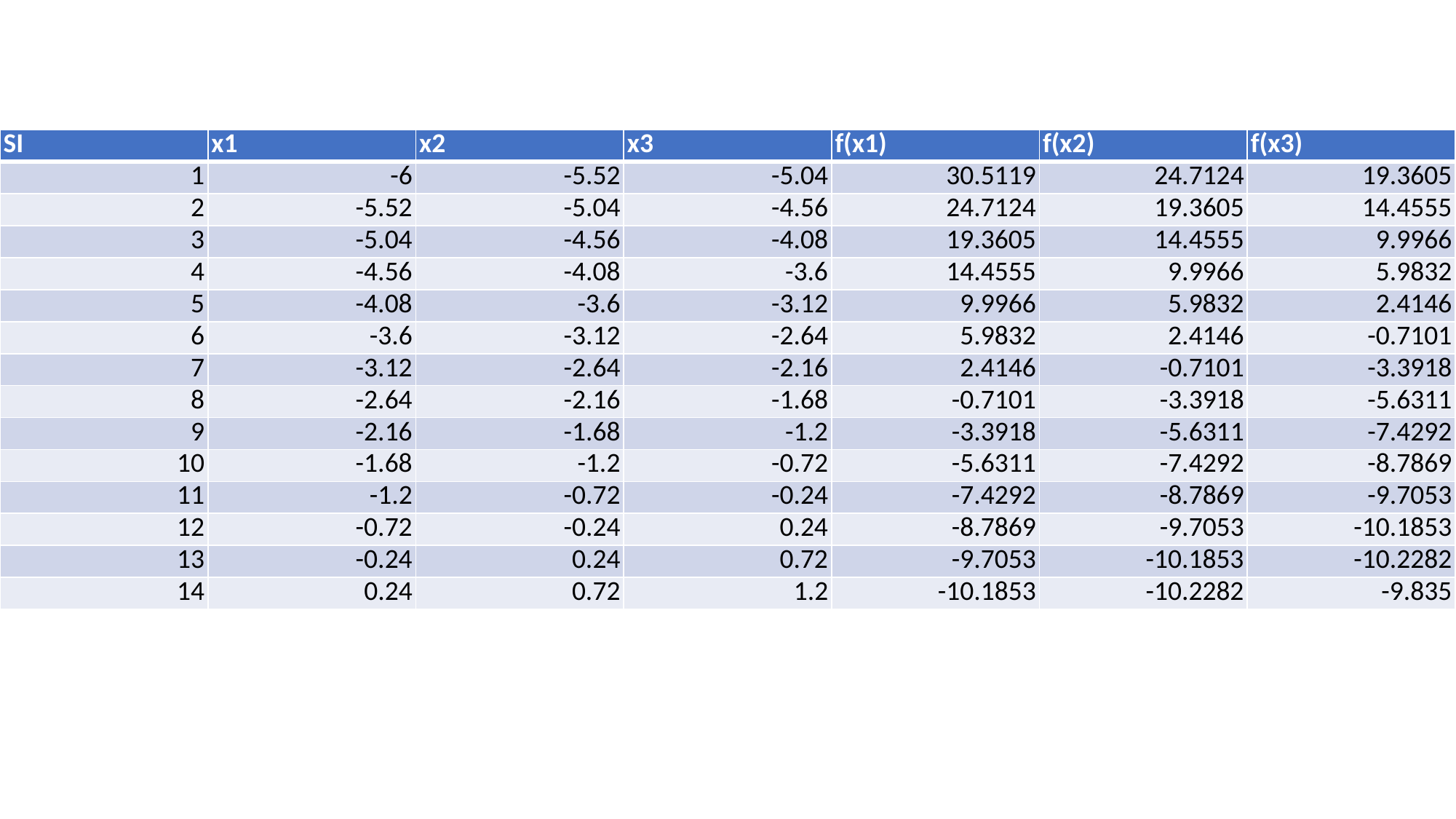

| SI | x1 | x2 | x3 | f(x1) | f(x2) | f(x3) |
| --- | --- | --- | --- | --- | --- | --- |
| 1 | -6 | -5.52 | -5.04 | 30.5119 | 24.7124 | 19.3605 |
| 2 | -5.52 | -5.04 | -4.56 | 24.7124 | 19.3605 | 14.4555 |
| 3 | -5.04 | -4.56 | -4.08 | 19.3605 | 14.4555 | 9.9966 |
| 4 | -4.56 | -4.08 | -3.6 | 14.4555 | 9.9966 | 5.9832 |
| 5 | -4.08 | -3.6 | -3.12 | 9.9966 | 5.9832 | 2.4146 |
| 6 | -3.6 | -3.12 | -2.64 | 5.9832 | 2.4146 | -0.7101 |
| 7 | -3.12 | -2.64 | -2.16 | 2.4146 | -0.7101 | -3.3918 |
| 8 | -2.64 | -2.16 | -1.68 | -0.7101 | -3.3918 | -5.6311 |
| 9 | -2.16 | -1.68 | -1.2 | -3.3918 | -5.6311 | -7.4292 |
| 10 | -1.68 | -1.2 | -0.72 | -5.6311 | -7.4292 | -8.7869 |
| 11 | -1.2 | -0.72 | -0.24 | -7.4292 | -8.7869 | -9.7053 |
| 12 | -0.72 | -0.24 | 0.24 | -8.7869 | -9.7053 | -10.1853 |
| 13 | -0.24 | 0.24 | 0.72 | -9.7053 | -10.1853 | -10.2282 |
| 14 | 0.24 | 0.72 | 1.2 | -10.1853 | -10.2282 | -9.835 |